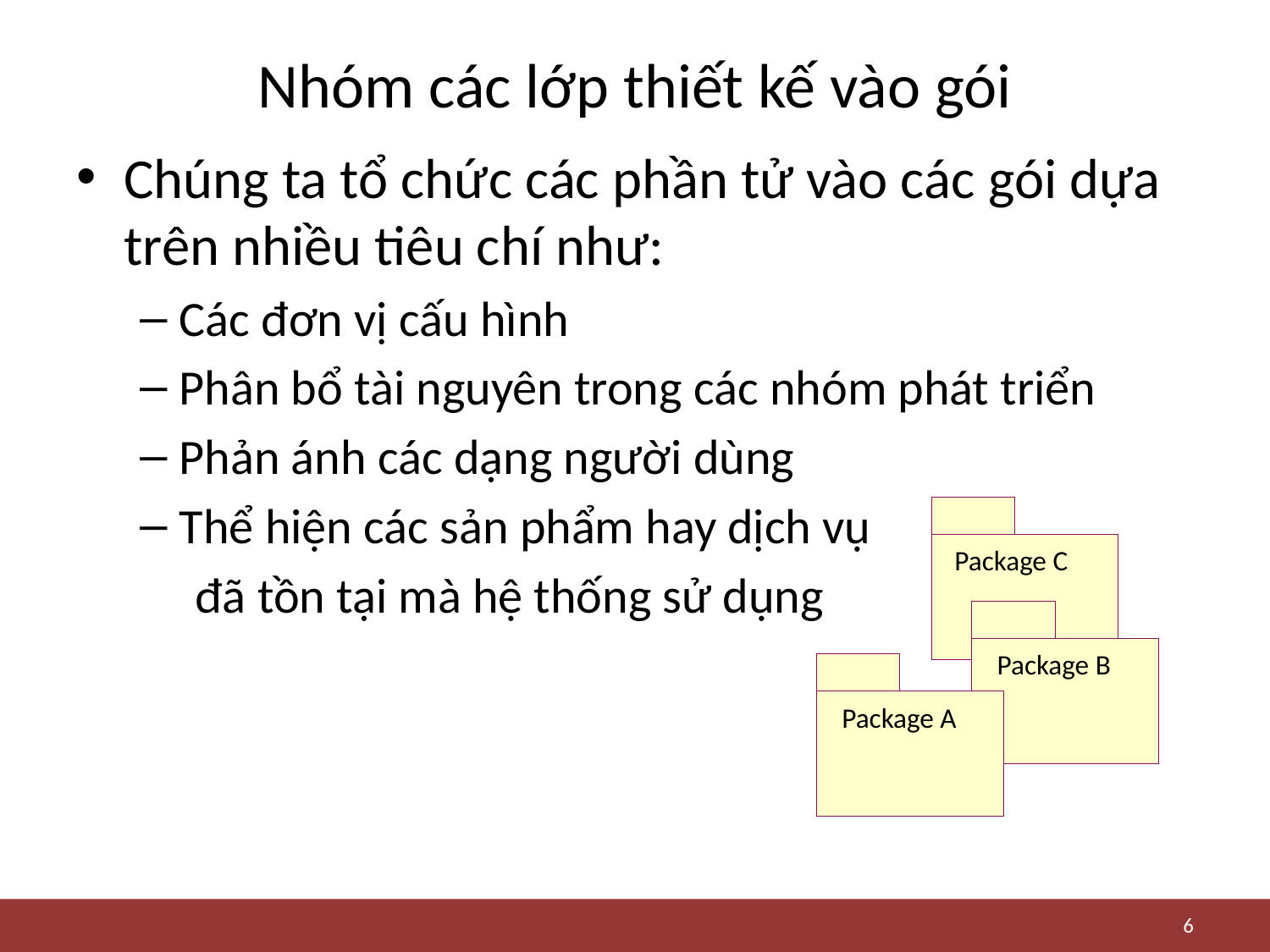

# Nhóm các lớp thiết kế vào gói
Chúng ta tổ chức các phần tử vào các gói dựa trên nhiều tiêu chí như:
Các đơn vị cấu hình
Phân bổ tài nguyên trong các nhóm phát triển
Phản ánh các dạng người dùng
Thể hiện các sản phẩm hay dịch vụ
đã tồn tại mà hệ thống sử dụng

Package C

Package B

Package A
6